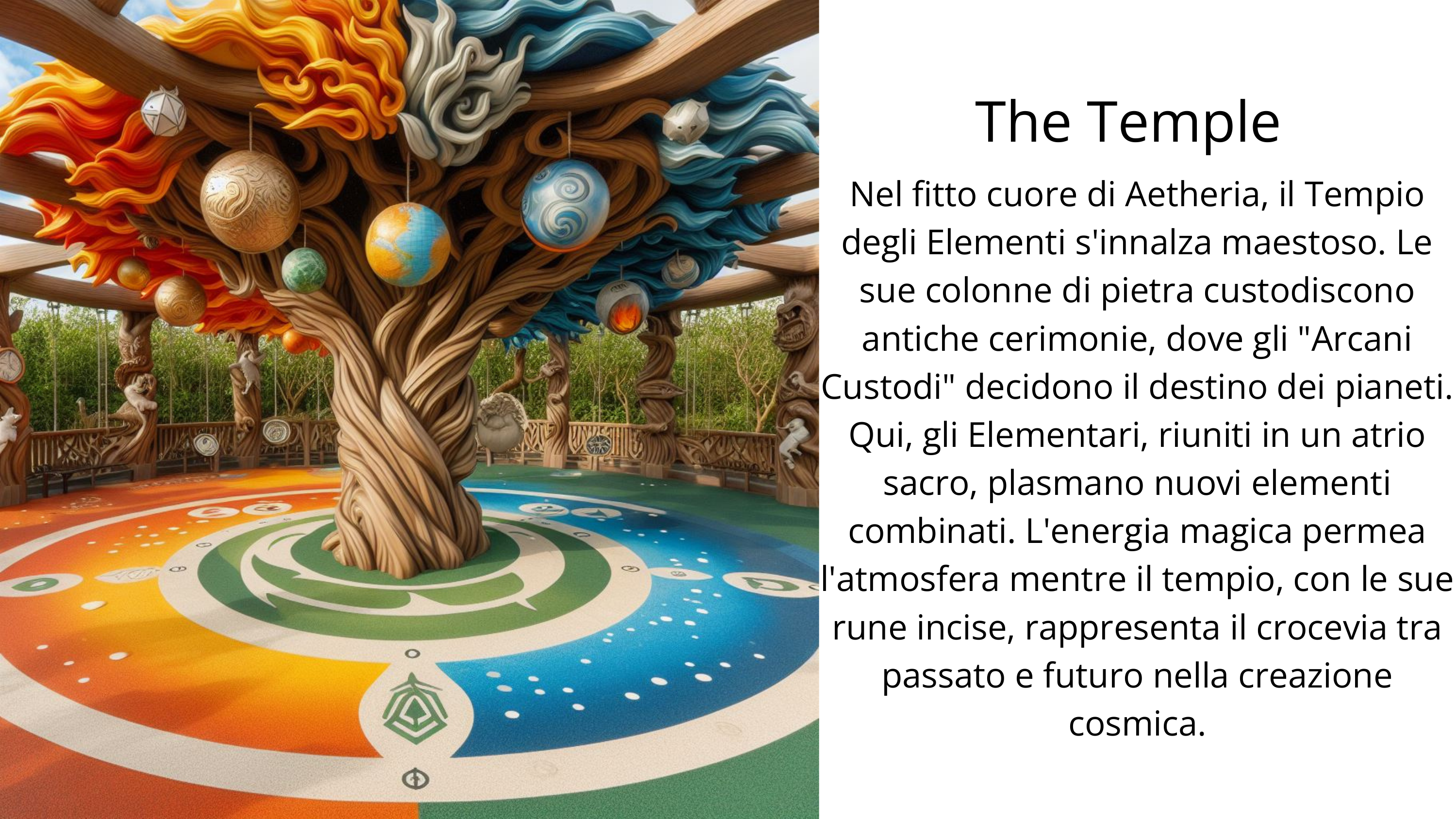

The Temple
Nel fitto cuore di Aetheria, il Tempio degli Elementi s'innalza maestoso. Le sue colonne di pietra custodiscono antiche cerimonie, dove gli "Arcani Custodi" decidono il destino dei pianeti. Qui, gli Elementari, riuniti in un atrio sacro, plasmano nuovi elementi combinati. L'energia magica permea l'atmosfera mentre il tempio, con le sue rune incise, rappresenta il crocevia tra passato e futuro nella creazione cosmica.